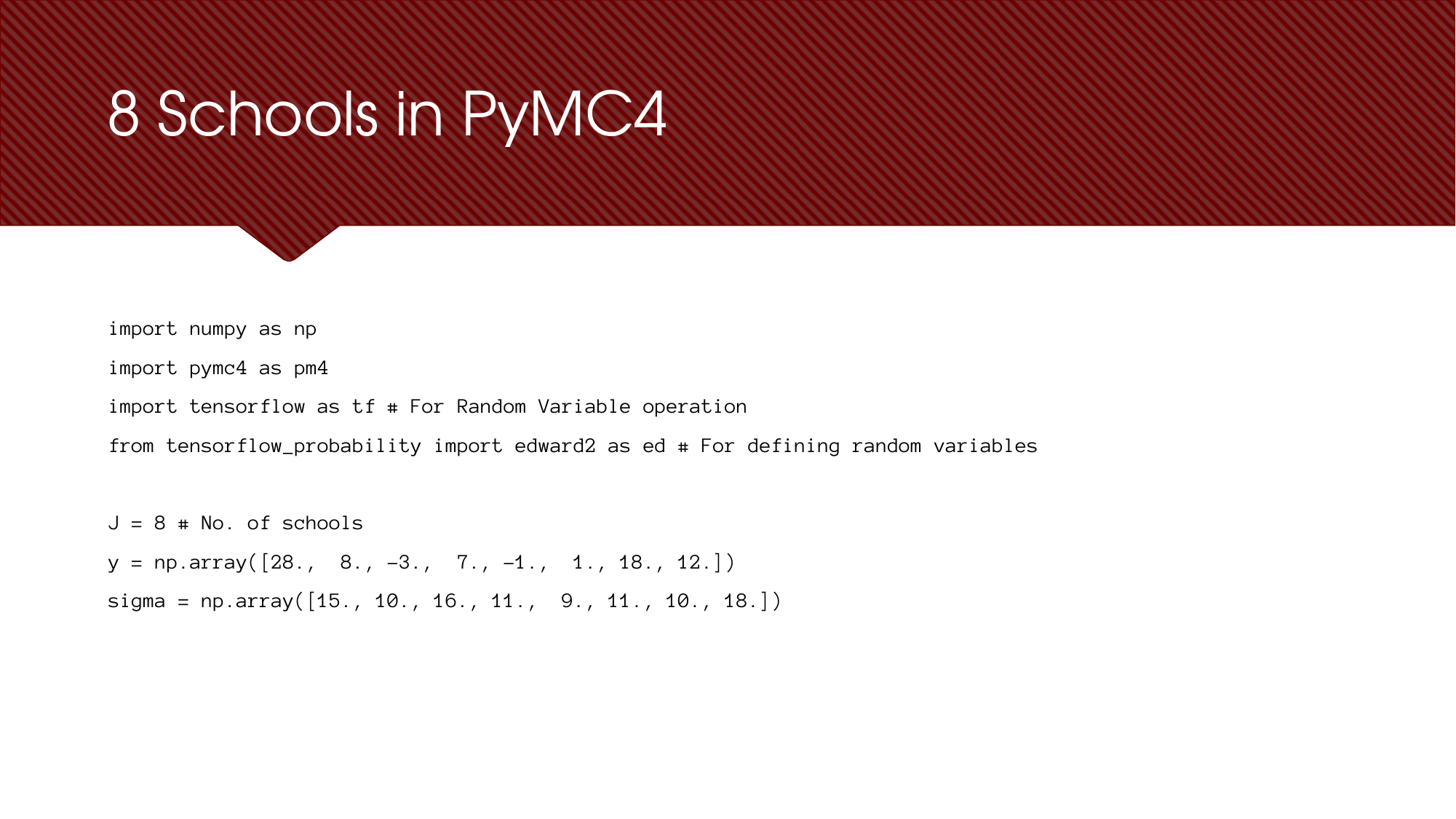

# 8 Schools in PyMC4
import numpy as np
import pymc4 as pm4
import tensorflow as tf # For Random Variable operation
from tensorflow_probability import edward2 as ed # For defining random variables

J = 8 # No. of schools
y = np.array([28.,  8., -3.,  7., -1.,  1., 18., 12.])
sigma = np.array([15., 10., 16., 11.,  9., 11., 10., 18.])